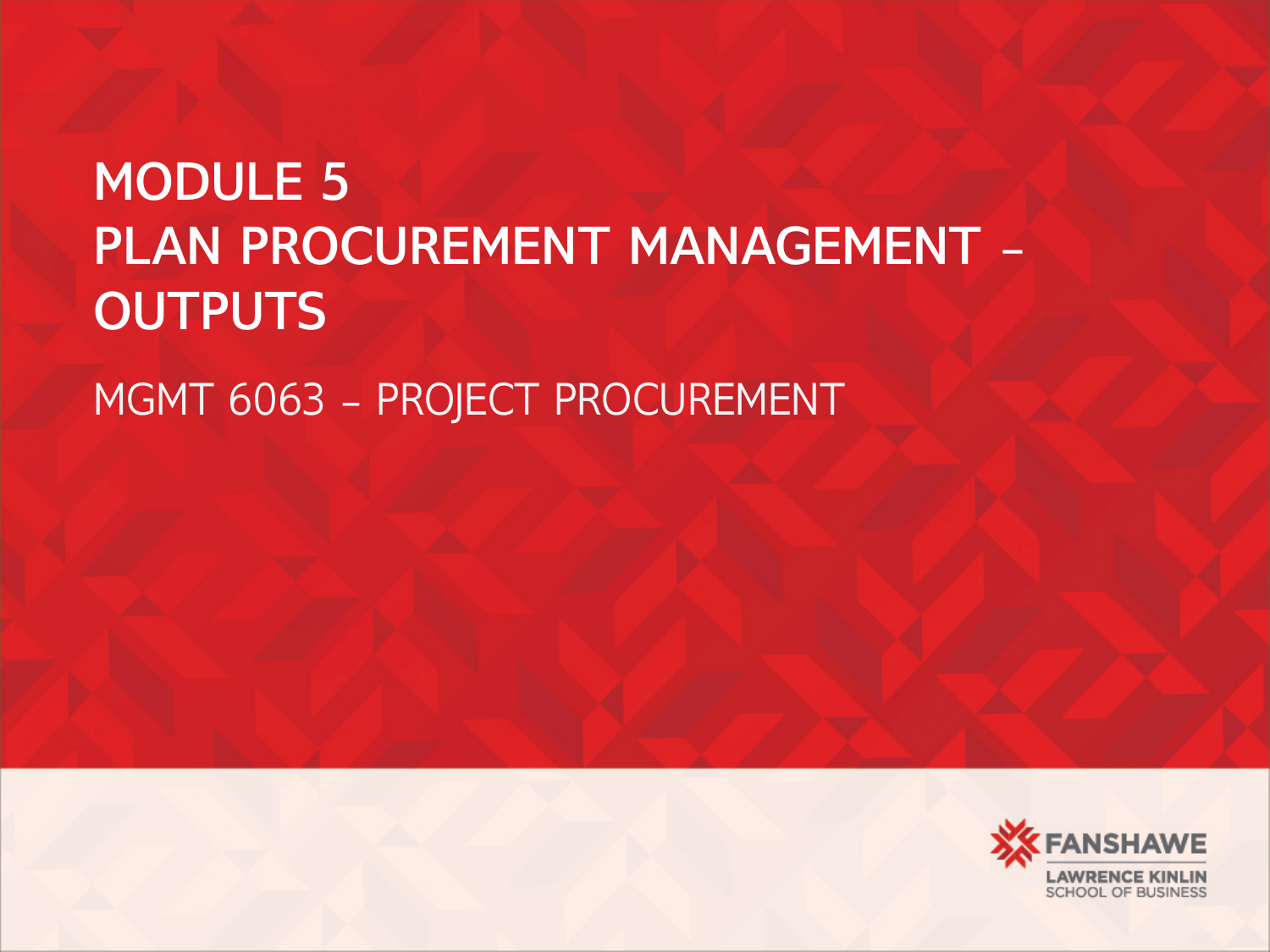

# Module 5 plan procurement management – outputs
Mgmt 6063 – Project Procurement